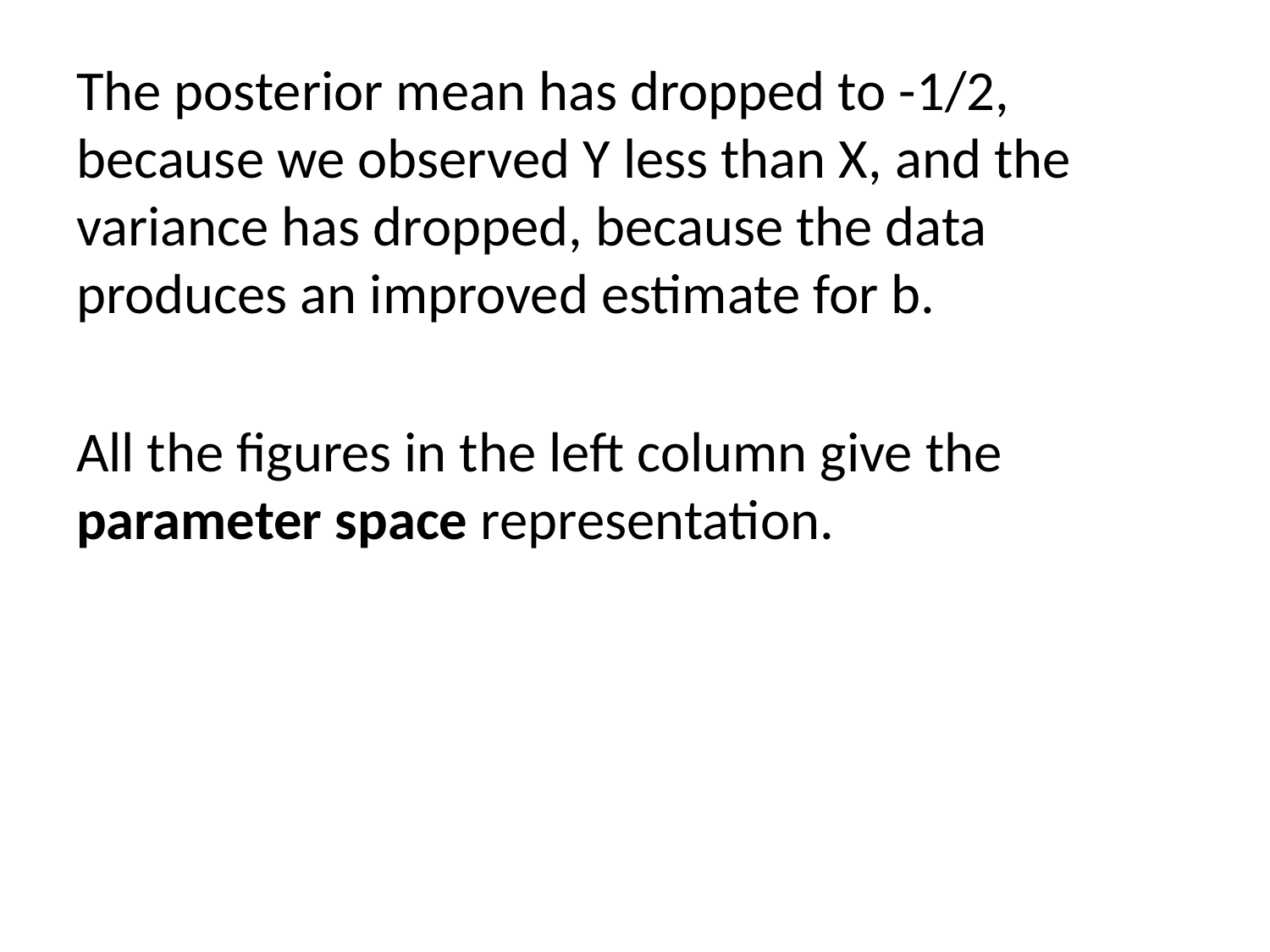

The posterior mean has dropped to -1/2, because we observed Y less than X, and the variance has dropped, because the data produces an improved estimate for b.

All the figures in the left column give the parameter space representation.